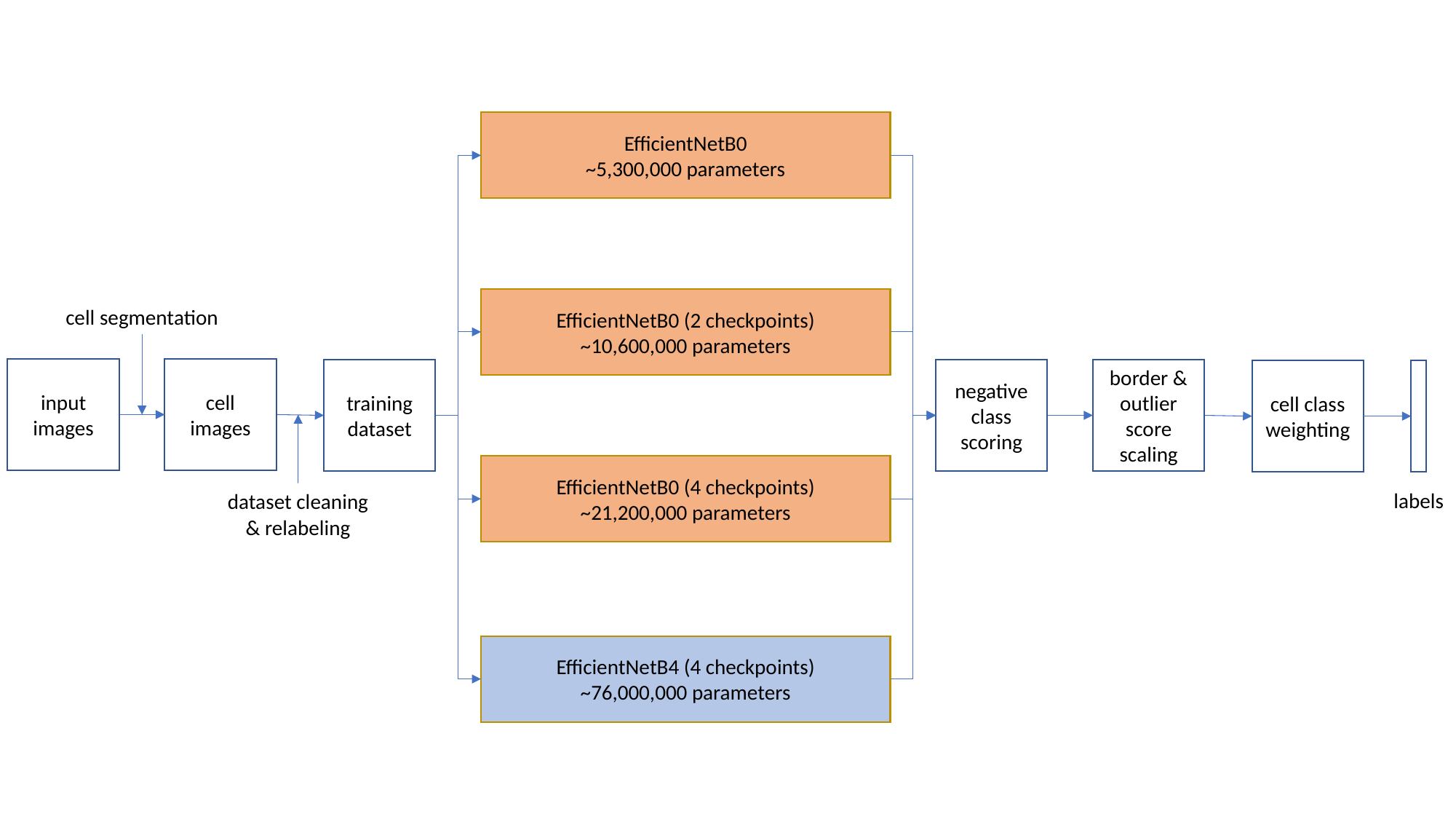

EfficientNetB0
~5,300,000 parameters
EfficientNetB0 (2 checkpoints)
~10,600,000 parameters
cell segmentation
input images
cell images
training dataset
negative class scoring
border & outlier score scaling
cell class weighting

EfficientNetB0 (4 checkpoints)
~21,200,000 parameters
labels
dataset cleaning & relabeling
EfficientNetB4 (4 checkpoints)
~76,000,000 parameters